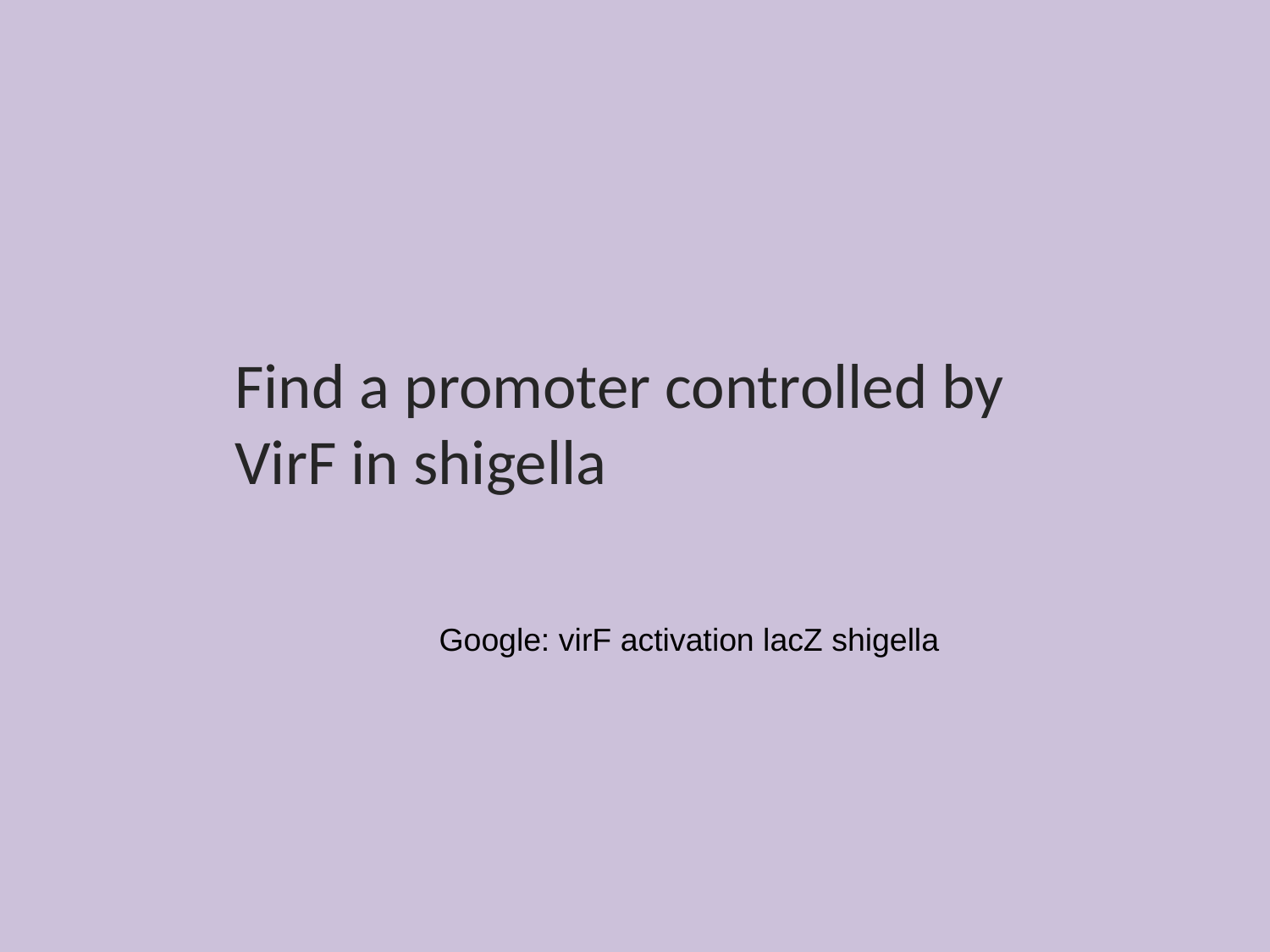

Find a promoter controlled by VirF in shigella
Google: virF activation lacZ shigella